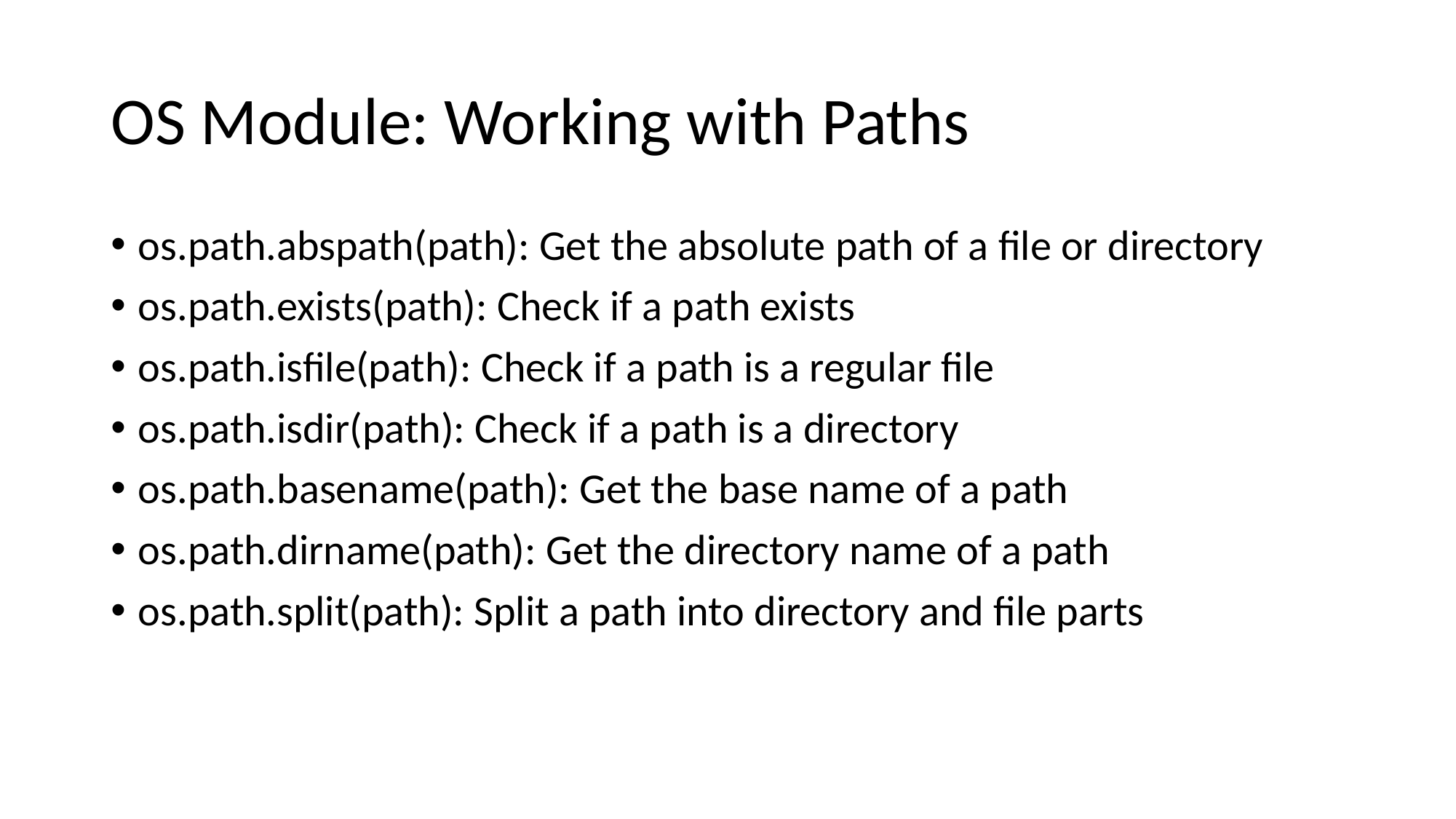

# OS Module: Working with Paths
os.path.abspath(path): Get the absolute path of a file or directory
os.path.exists(path): Check if a path exists
os.path.isfile(path): Check if a path is a regular file
os.path.isdir(path): Check if a path is a directory
os.path.basename(path): Get the base name of a path
os.path.dirname(path): Get the directory name of a path
os.path.split(path): Split a path into directory and file parts